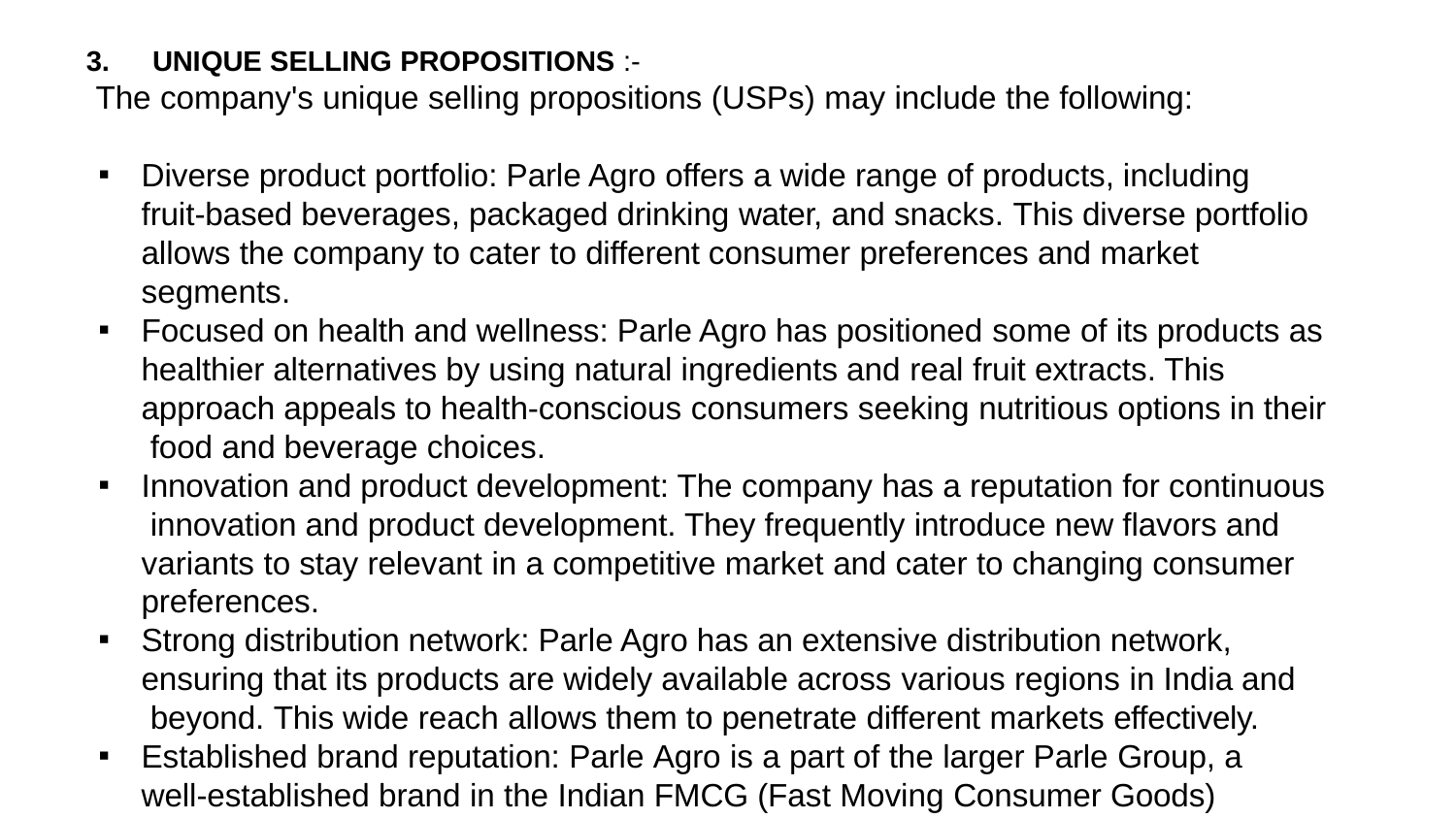

# 3.	UNIQUE SELLING PROPOSITIONS :-
The company's unique selling propositions (USPs) may include the following:
Diverse product portfolio: Parle Agro offers a wide range of products, including  fruit-based beverages, packaged drinking water, and snacks. This diverse portfolio  allows the company to cater to different consumer preferences and market  segments.
Focused on health and wellness: Parle Agro has positioned some of its products as  healthier alternatives by using natural ingredients and real fruit extracts. This  approach appeals to health-conscious consumers seeking nutritious options in their  food and beverage choices.
Innovation and product development: The company has a reputation for continuous  innovation and product development. They frequently introduce new flavors and  variants to stay relevant in a competitive market and cater to changing consumer  preferences.
Strong distribution network: Parle Agro has an extensive distribution network,  ensuring that its products are widely available across various regions in India and  beyond. This wide reach allows them to penetrate different markets effectively.
Established brand reputation: Parle Agro is a part of the larger Parle Group, a
well-established brand in the Indian FMCG (Fast Moving Consumer Goods) sector.